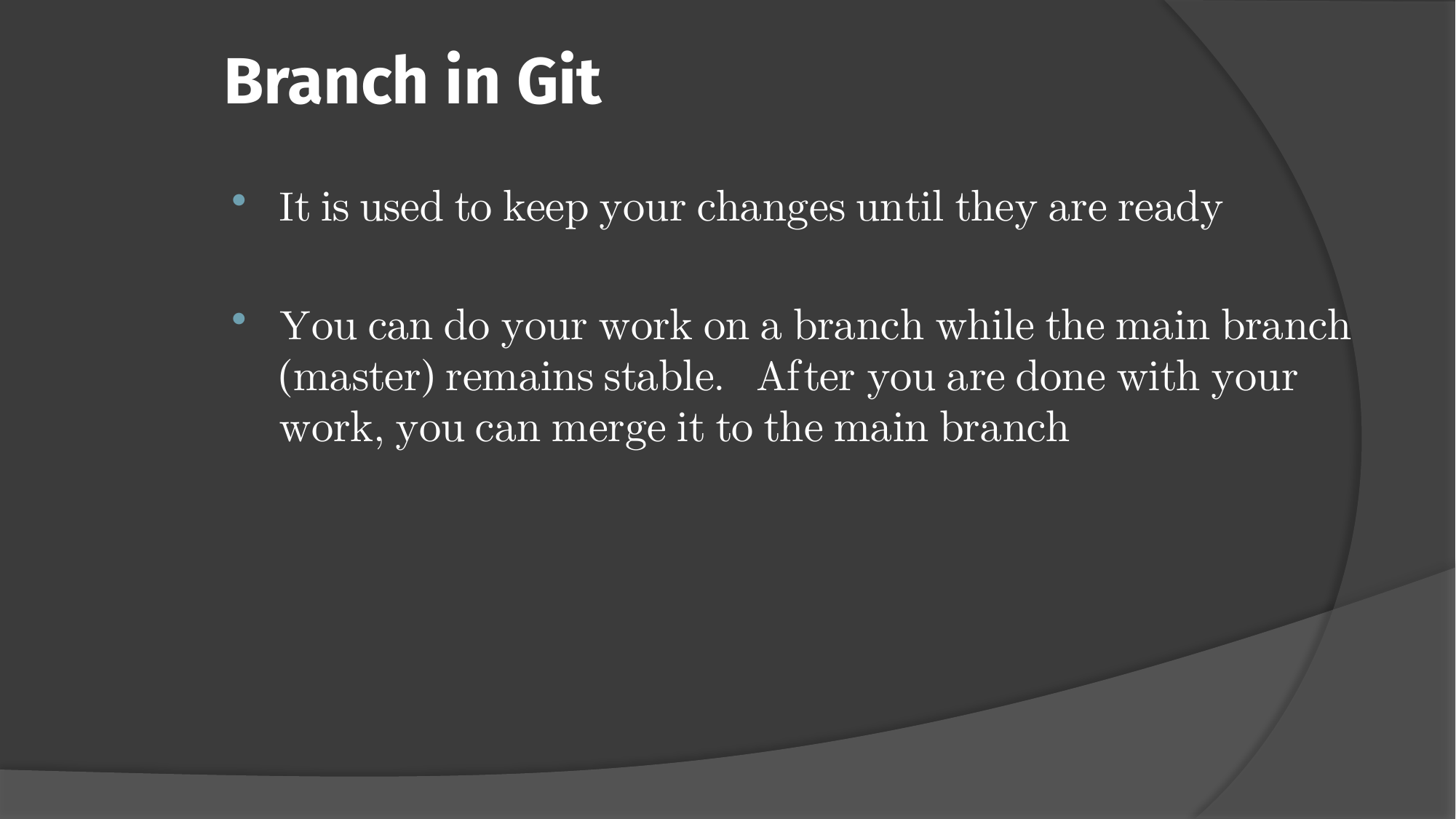

# Branch in Git
It is used to keep your changes until they are ready

You can do your work on a branch while the main branch (master) remains stable.   After you are done with your work, you can merge it to the main branch